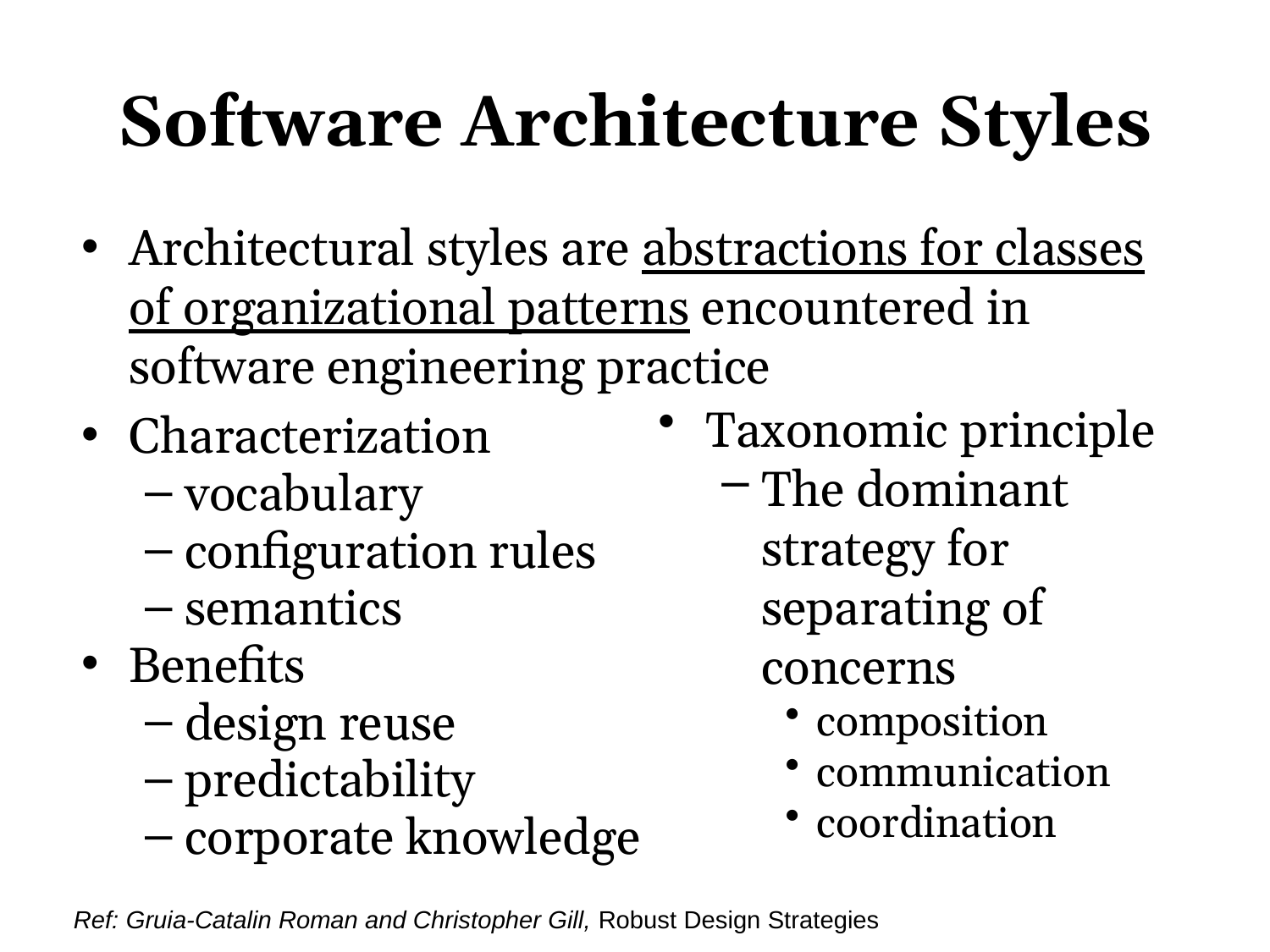

# Software Architecture Styles

Architectural styles are abstractions for classes of organizational patterns encountered in software engineering practice
Characterization
vocabulary
configuration rules
semantics
Benefits
design reuse
predictability
corporate knowledge
Taxonomic principle
The dominant strategy for separating of concerns
composition
communication
coordination
Ref: Gruia-Catalin Roman and Christopher Gill, Robust Design Strategies